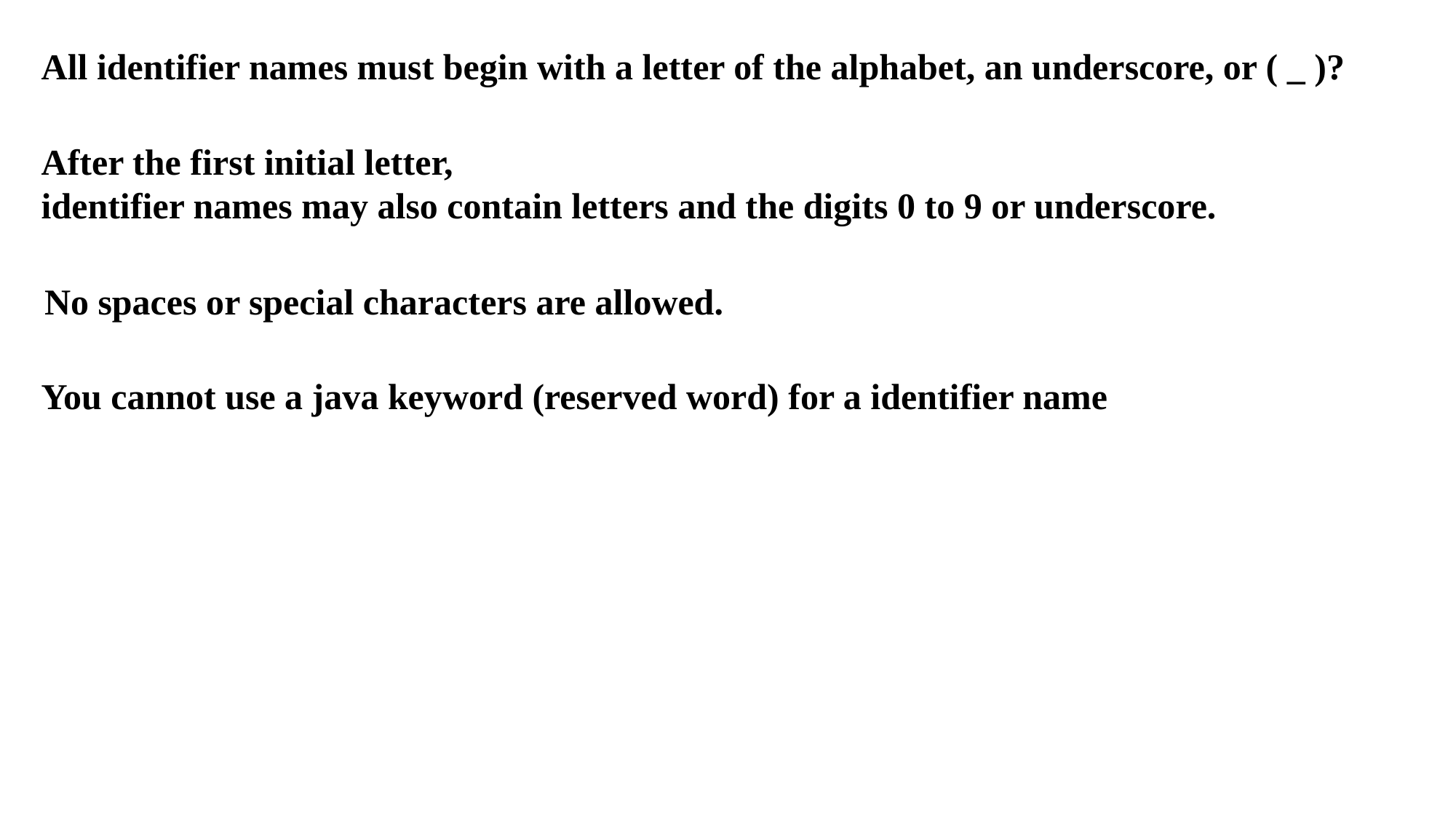

All identifier names must begin with a letter of the alphabet, an underscore, or ( _ )?
After the first initial letter,
identifier names may also contain letters and the digits 0 to 9 or underscore.
No spaces or special characters are allowed.
You cannot use a java keyword (reserved word) for a identifier name